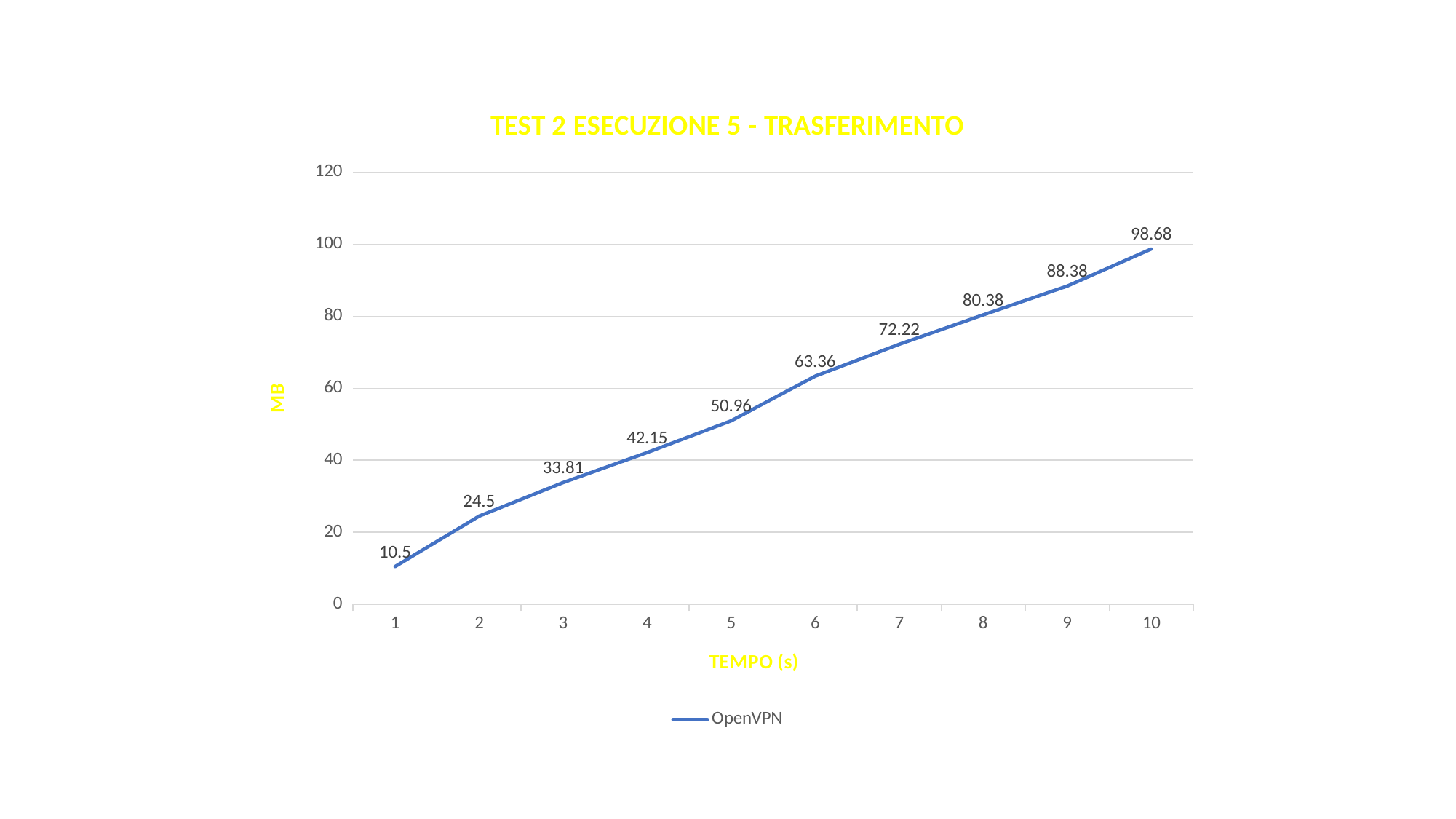

### Chart: TEST 2 ESECUZIONE 5 - TRASFERIMENTO

| Category | OpenVPN |
|---|---|
| 1 | 10.5 |
| 2 | 24.5 |
| 3 | 33.81 |
| 4 | 42.15 |
| 5 | 50.96 |
| 6 | 63.36 |
| 7 | 72.22 |
| 8 | 80.38 |
| 9 | 88.38 |
| 10 | 98.68 |